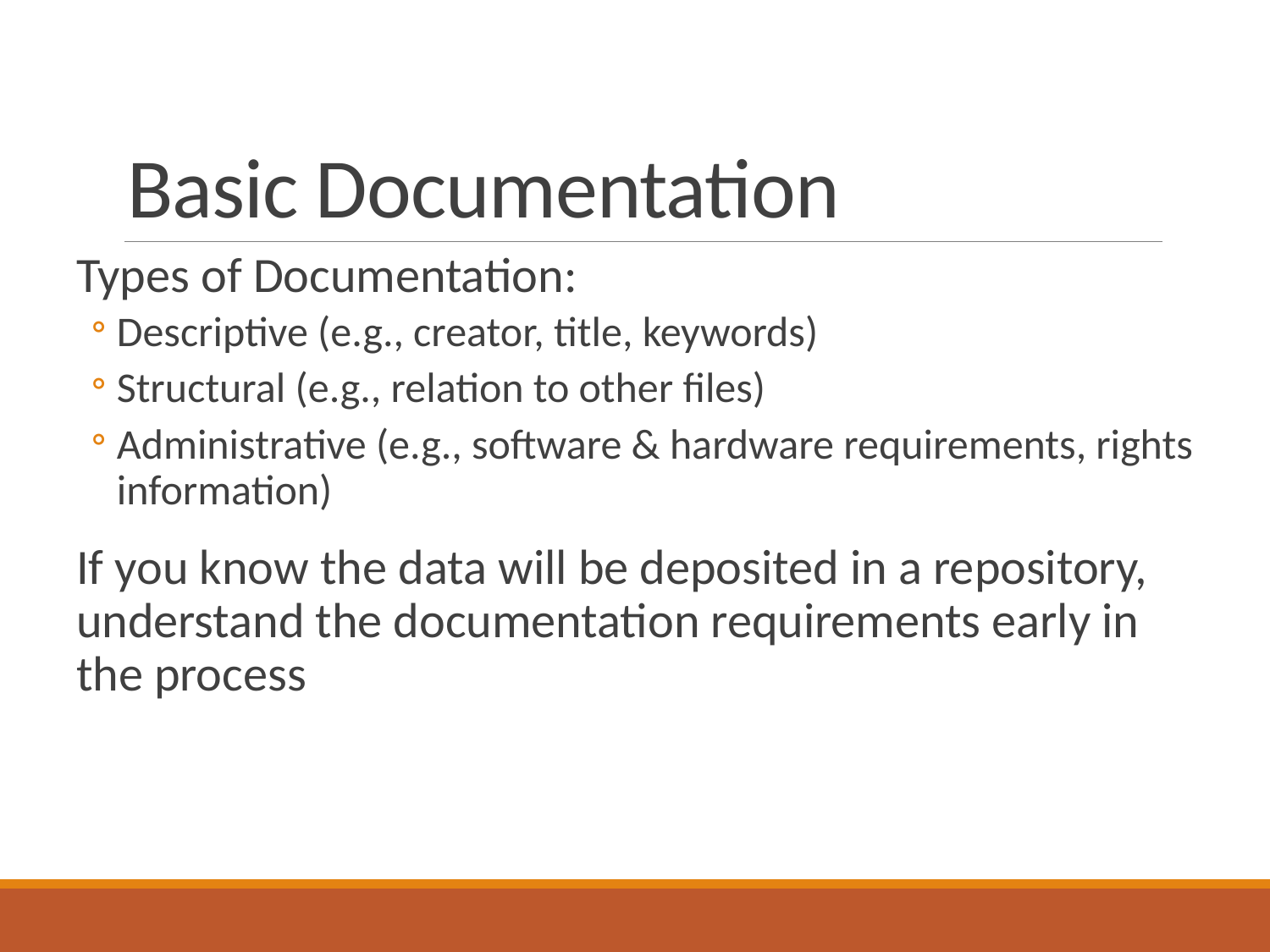

# Basic Documentation
Types of Documentation:
Descriptive (e.g., creator, title, keywords)
Structural (e.g., relation to other files)
Administrative (e.g., software & hardware requirements, rights information)
If you know the data will be deposited in a repository, understand the documentation requirements early in the process